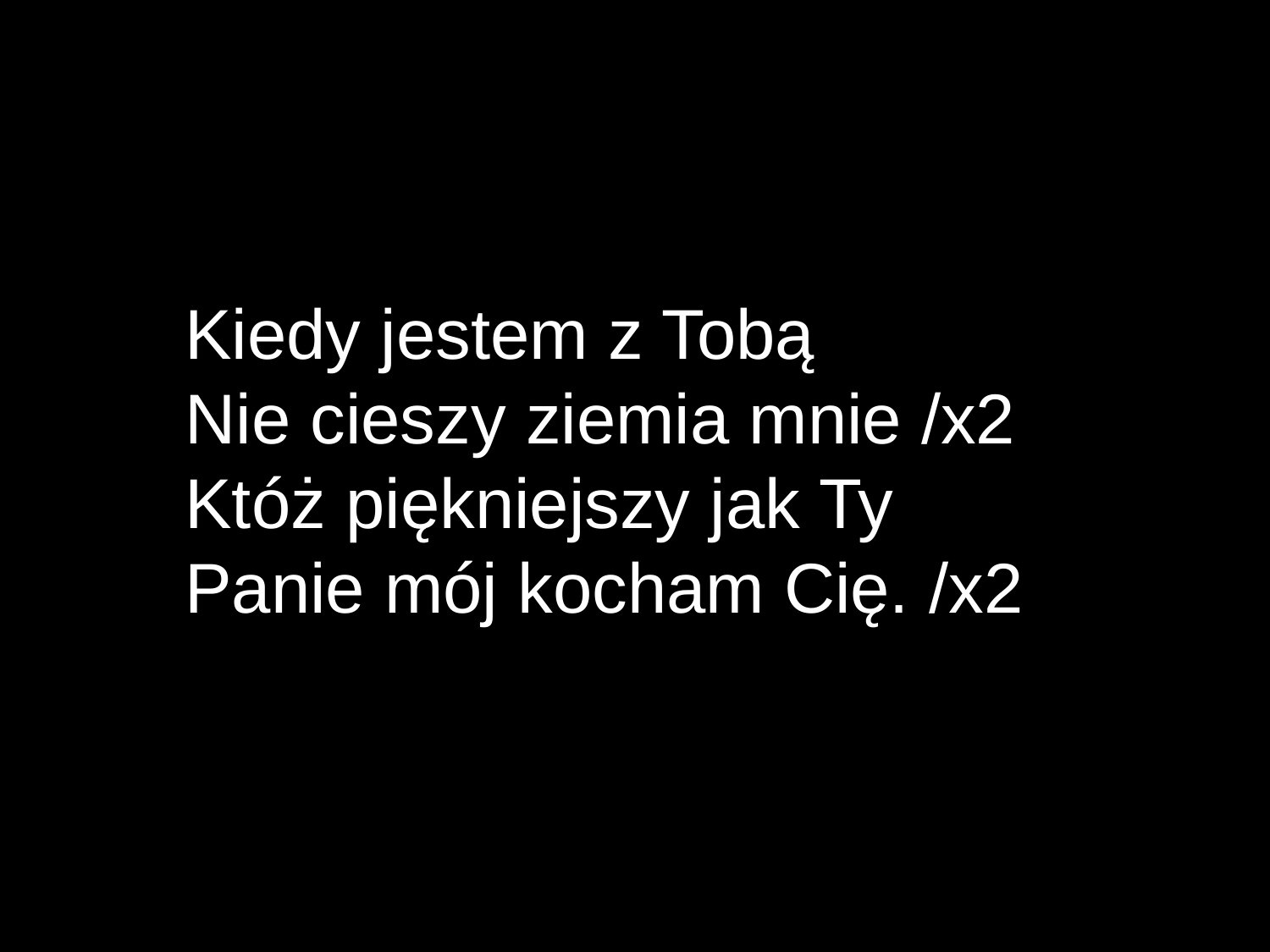

Kiedy jestem z Tobą
Nie cieszy ziemia mnie /x2
Któż piękniejszy jak Ty
Panie mój kocham Cię. /x2